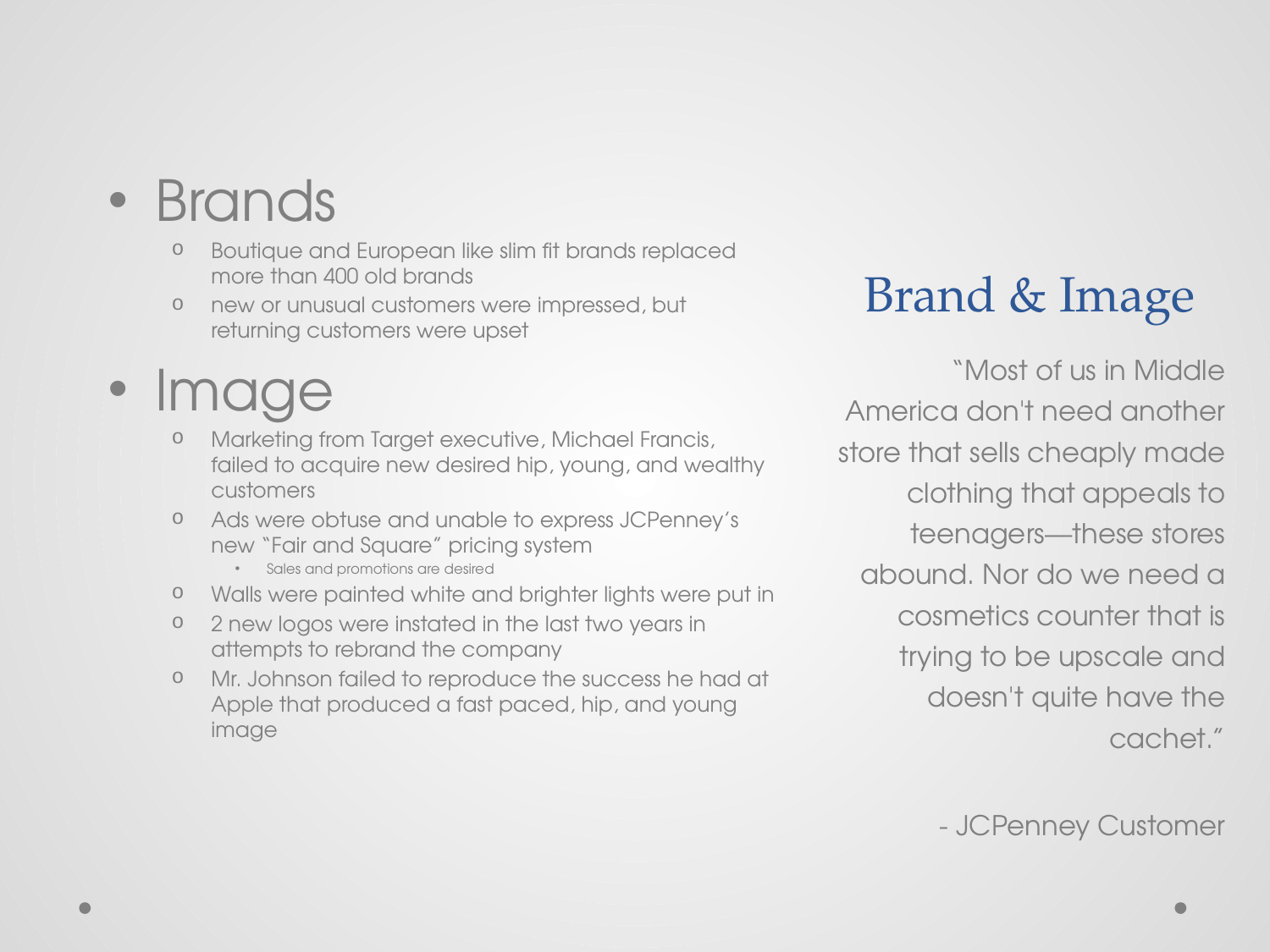

# Brand & Image
Brands
Boutique and European like slim fit brands replaced more than 400 old brands
new or unusual customers were impressed, but returning customers were upset
Image
Marketing from Target executive, Michael Francis, failed to acquire new desired hip, young, and wealthy customers
Ads were obtuse and unable to express JCPenney’s new “Fair and Square” pricing system
Sales and promotions are desired
Walls were painted white and brighter lights were put in
2 new logos were instated in the last two years in attempts to rebrand the company
Mr. Johnson failed to reproduce the success he had at Apple that produced a fast paced, hip, and young image

“Most of us in Middle America don't need another store that sells cheaply made clothing that appeals to teenagers—these stores abound. Nor do we need a cosmetics counter that is trying to be upscale and doesn't quite have the cachet.”
- JCPenney Customer